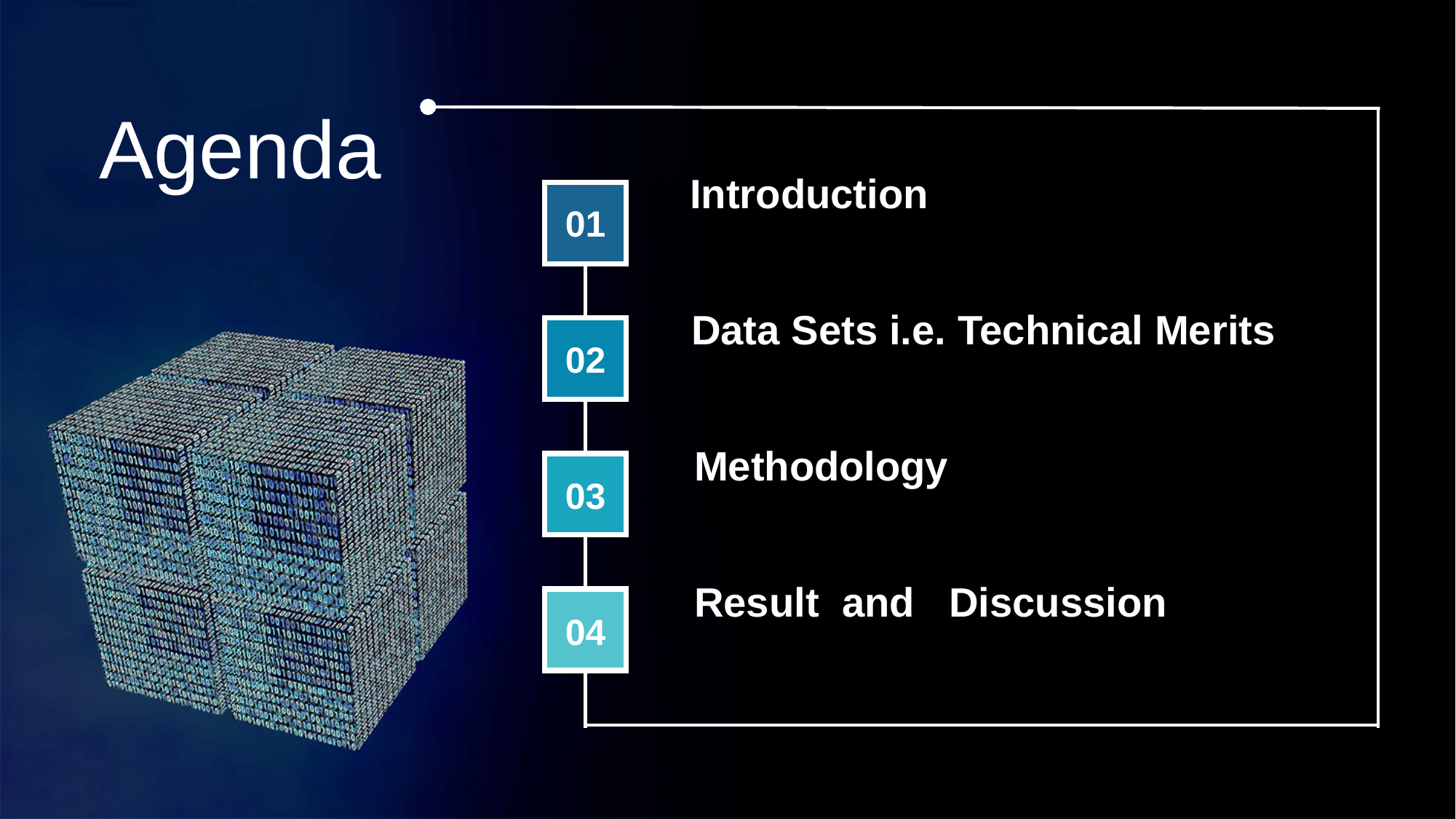

Agenda

Introduction

01
Data Sets i.e. Technical Merits

02
Methodology

03
Result  and   Discussion

04